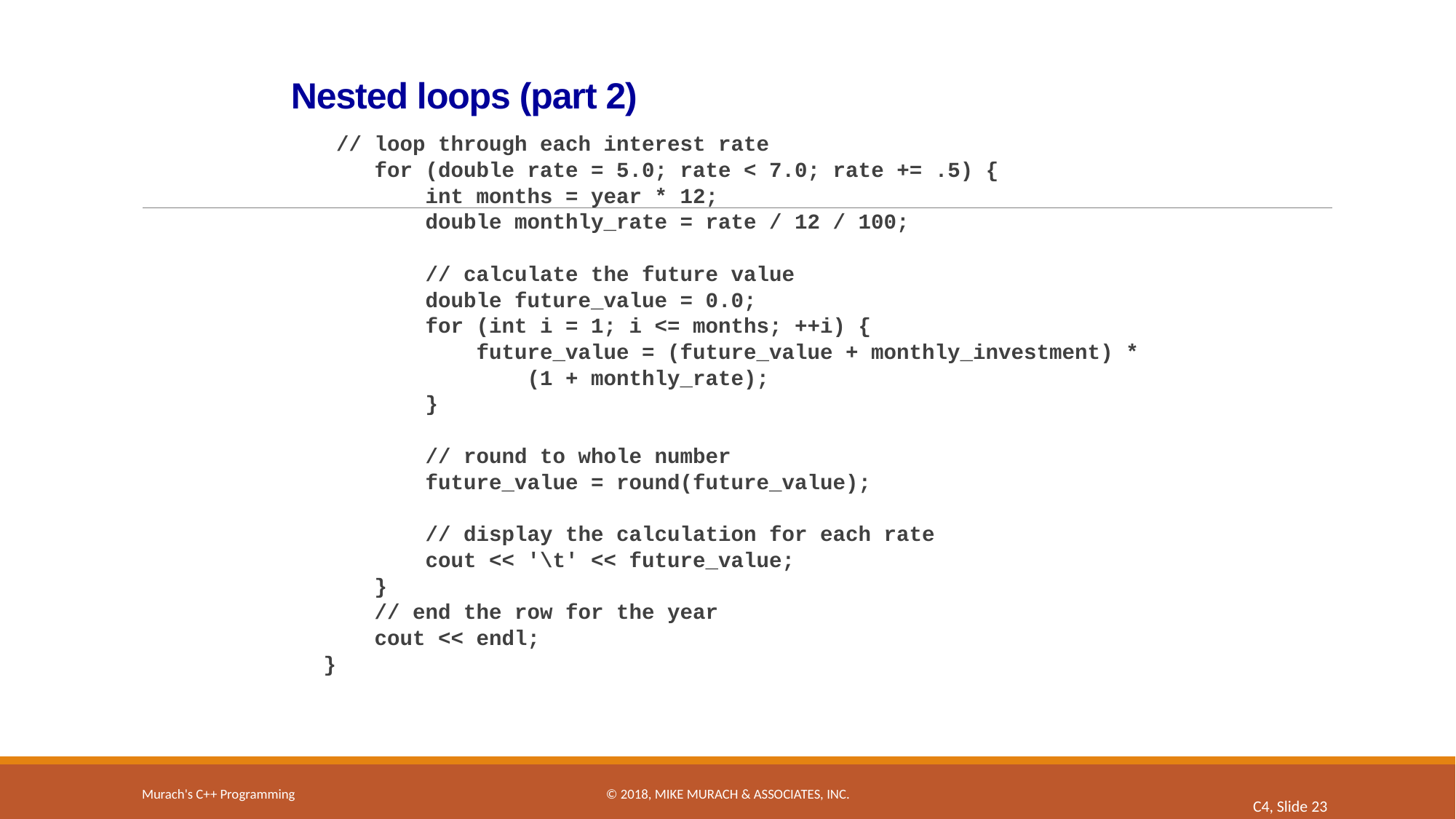

# Nested loops (part 2)
 // loop through each interest rate
    for (double rate = 5.0; rate < 7.0; rate += .5) {
        int months = year * 12;
        double monthly_rate = rate / 12 / 100;

        // calculate the future value
        double future_value = 0.0;
        for (int i = 1; i <= months; ++i) {
            future_value = (future_value + monthly_investment) *
                (1 + monthly_rate);
        }

        // round to whole number
        future_value = round(future_value);

        // display the calculation for each rate
        cout << '\t' << future_value;
    }
    // end the row for the year
    cout << endl;
}
Murach's C++ Programming
© 2018, Mike Murach & Associates, Inc.

C4, Slide 23